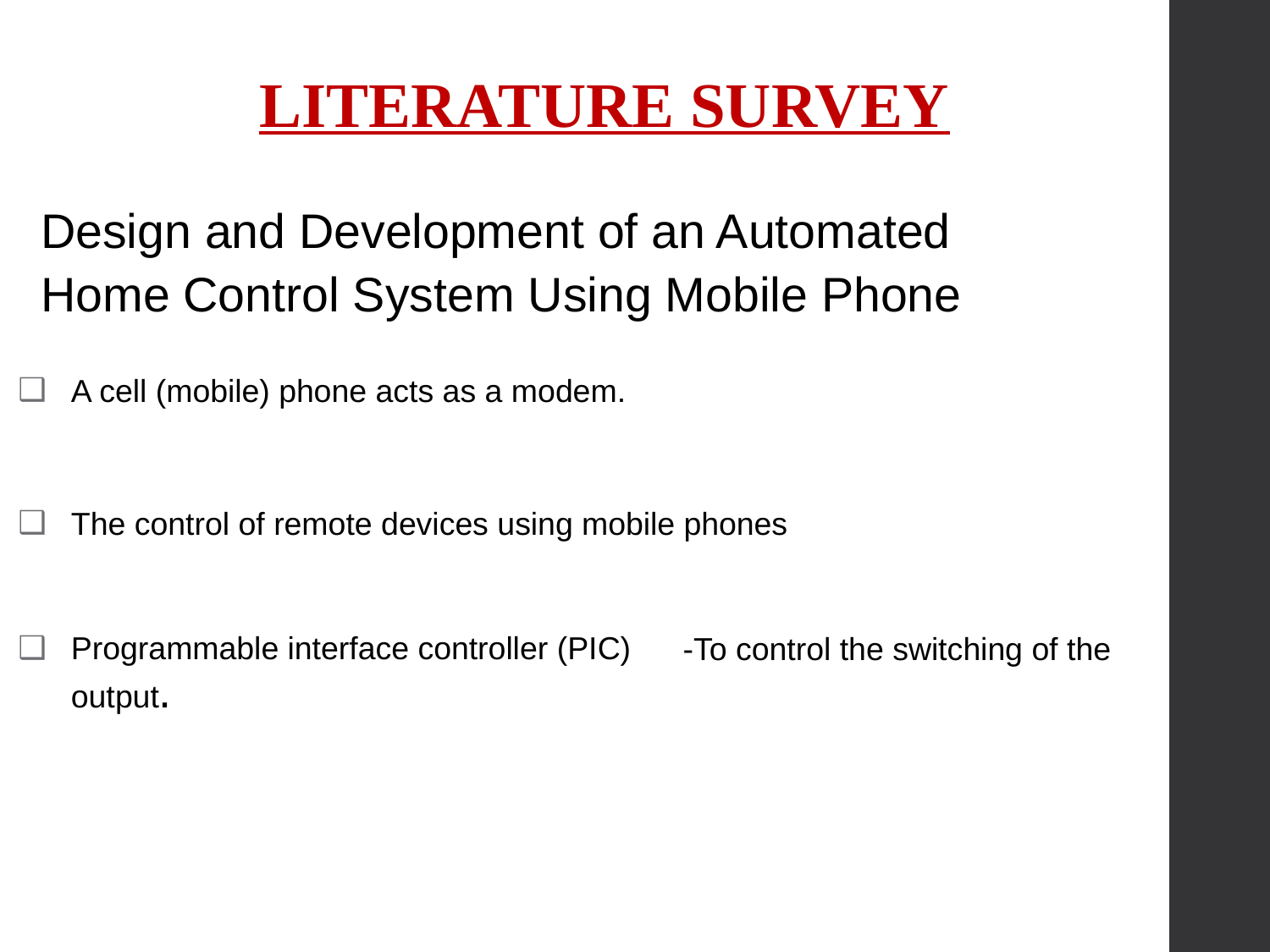

# LITERATURE SURVEY
Design and Development of an Automated  Home Control System Using Mobile Phone
A cell (mobile) phone acts as a modem.

The control of remote devices using mobile phones
Programmable interface controller (PIC)  output.
-To control the switching of the